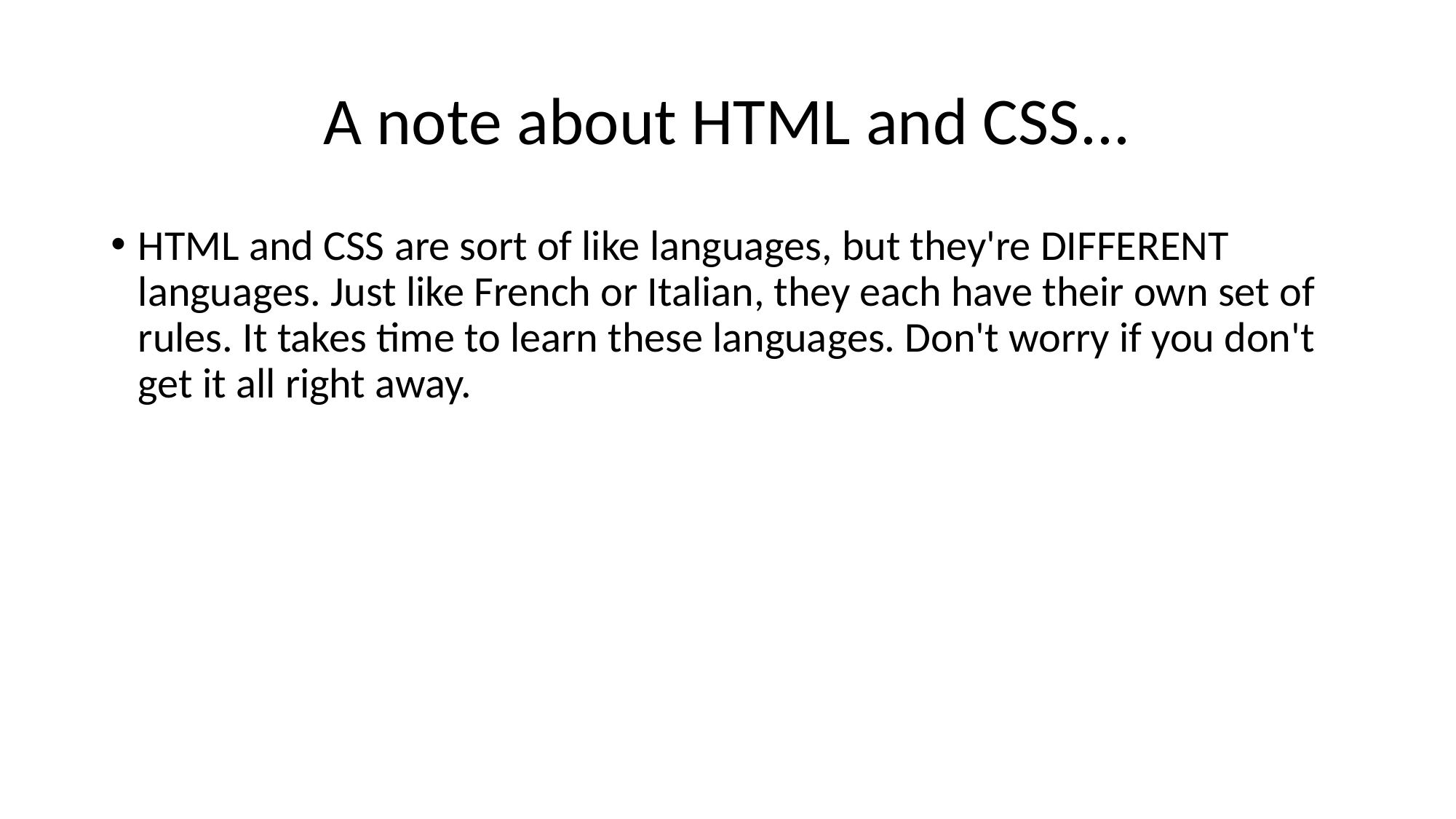

# A note about HTML and CSS...
HTML and CSS are sort of like languages, but they're DIFFERENT languages. Just like French or Italian, they each have their own set of rules. It takes time to learn these languages. Don't worry if you don't get it all right away.